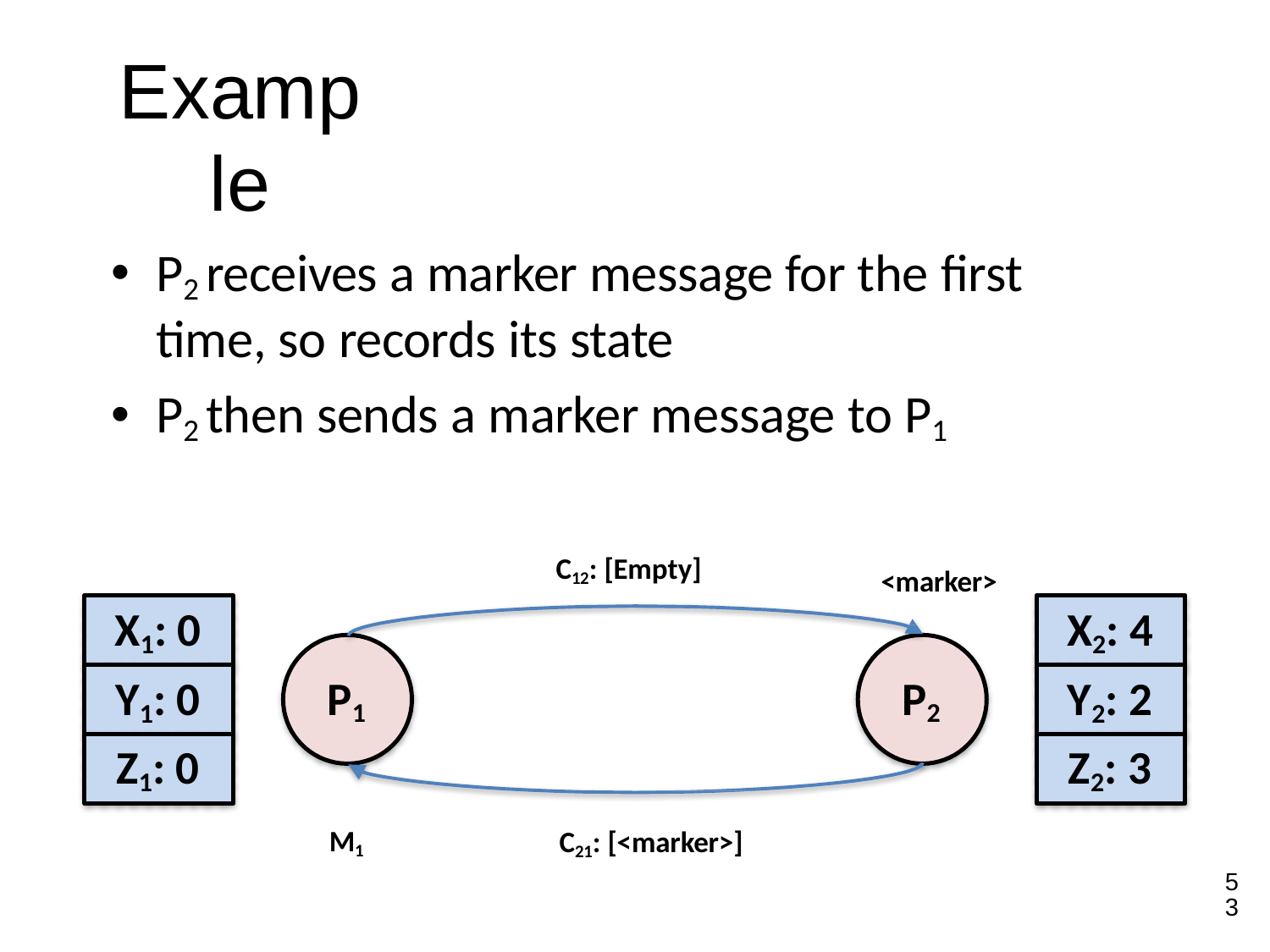

# Example
P2 receives a marker message for the first  time, so records its state
P2 then sends a marker message to P1
C12: [Empty]
<marker>

X1: 0
X2: 4

P1
P2
Y1: 0
Y2: 2

Z1: 0
Z2: 3

M1
C21: [<marker>]
53